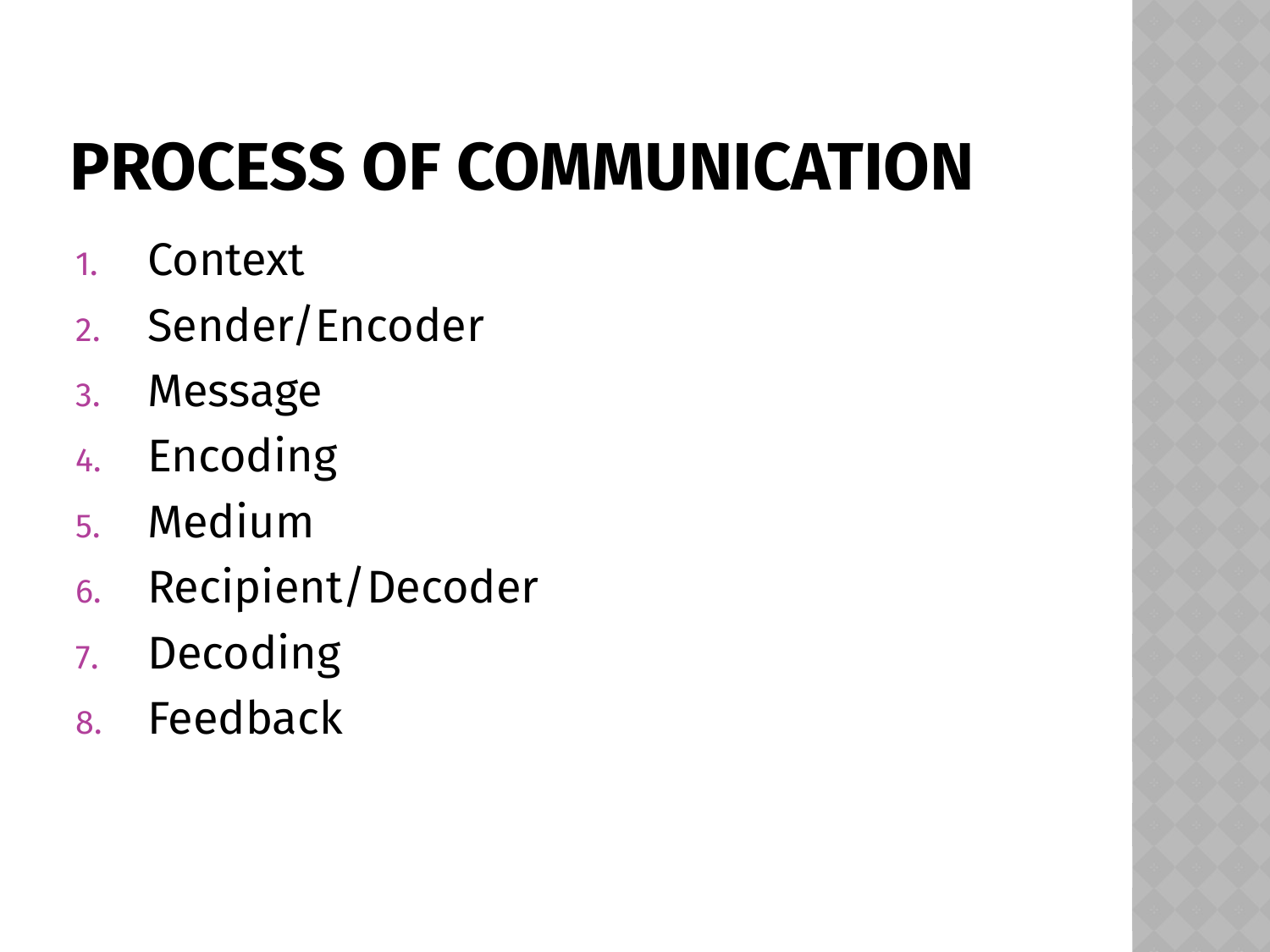

# Process of communication
Context
Sender/Encoder
Message
Encoding
Medium
Recipient/Decoder
Decoding
Feedback